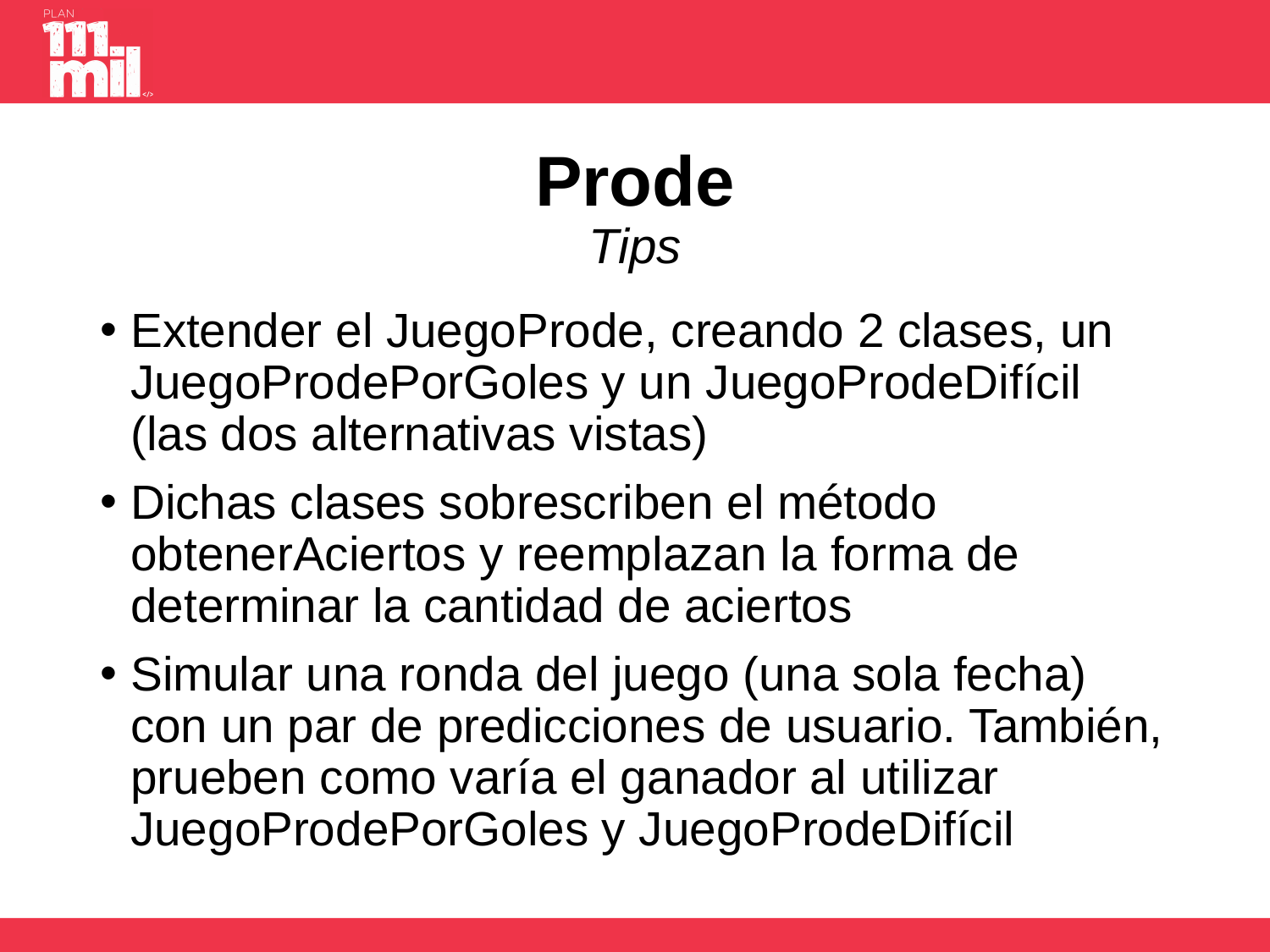

# Prode Tips
Extender el JuegoProde, creando 2 clases, un JuegoProdePorGoles y un JuegoProdeDifícil (las dos alternativas vistas)
Dichas clases sobrescriben el método obtenerAciertos y reemplazan la forma de determinar la cantidad de aciertos
Simular una ronda del juego (una sola fecha) con un par de predicciones de usuario. También, prueben como varía el ganador al utilizar JuegoProdePorGoles y JuegoProdeDifícil